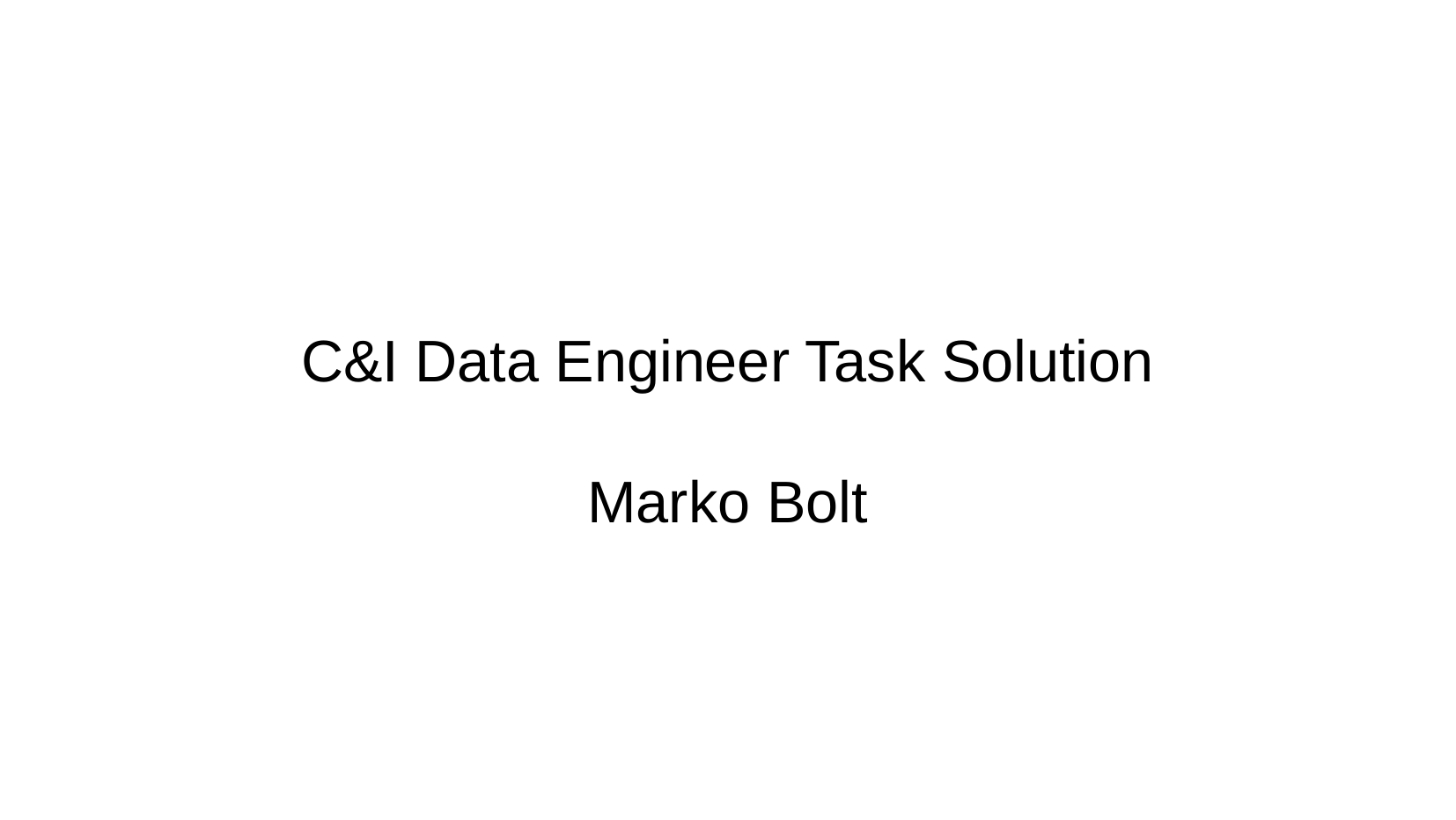

# C&I Data Engineer Task Solution

Marko Bolt